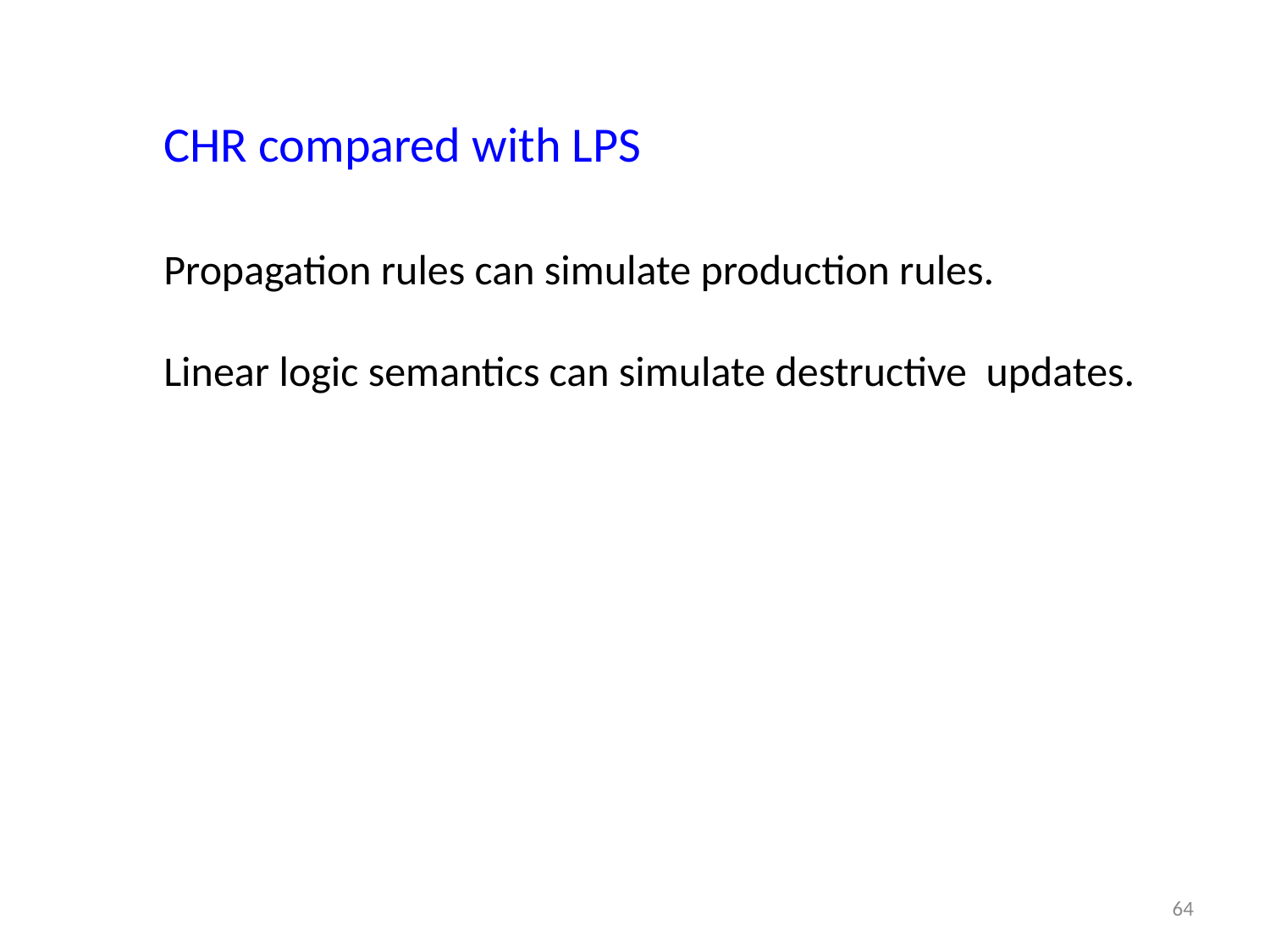

CHR compared with LPS
Propagation rules can simulate production rules.

Linear logic semantics can simulate destructive  updates.
64